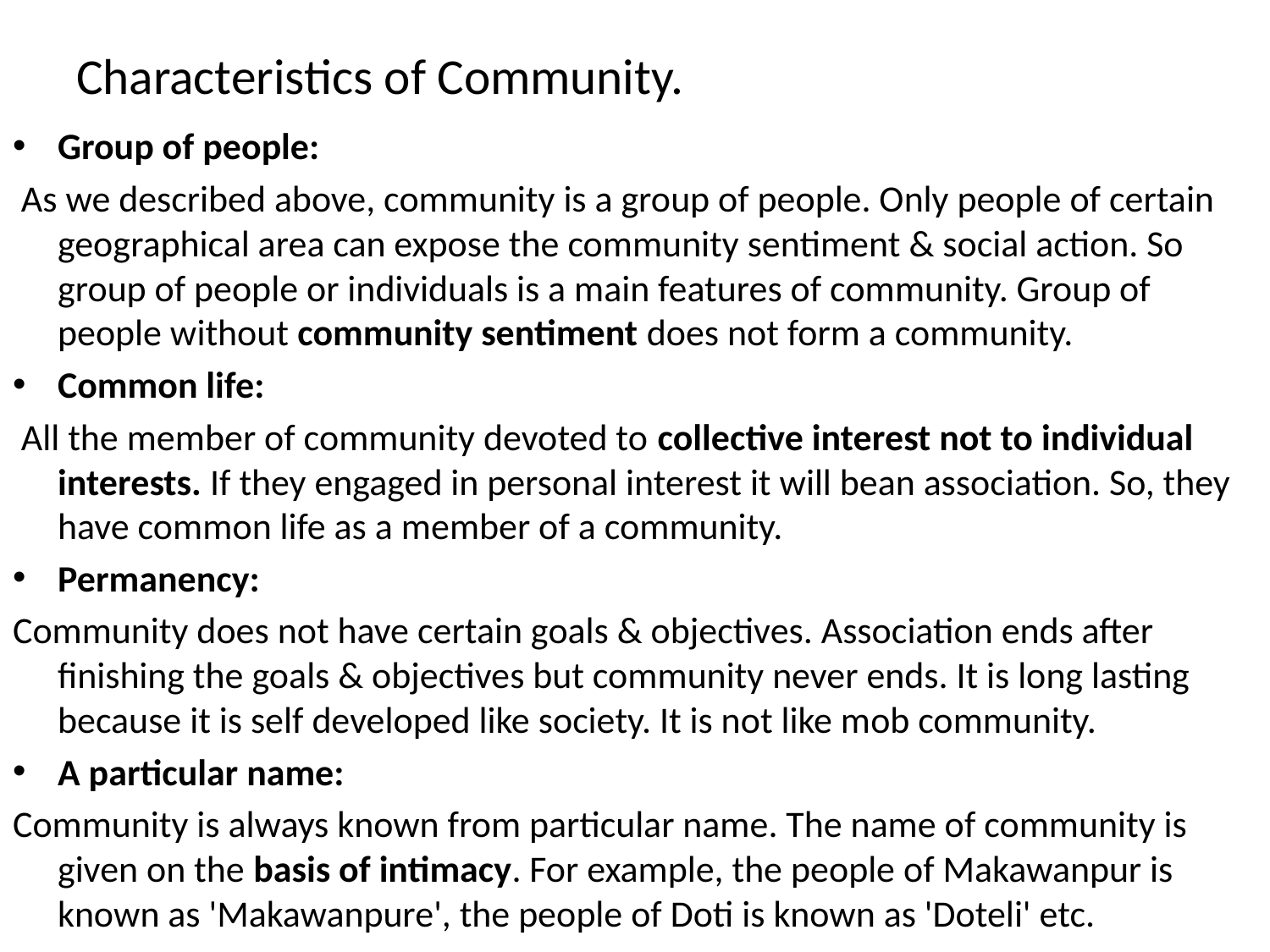

# Characteristics of Community.
Group of people:
 As we described above, community is a group of people. Only people of certain geographical area can expose the community sentiment & social action. So group of people or individuals is a main features of community. Group of people without community sentiment does not form a community.
Common life:
 All the member of community devoted to collective interest not to individual interests. If they engaged in personal interest it will bean association. So, they have common life as a member of a community.
Permanency:
Community does not have certain goals & objectives. Association ends after finishing the goals & objectives but community never ends. It is long lasting because it is self developed like society. It is not like mob community.
A particular name:
Community is always known from particular name. The name of community is given on the basis of intimacy. For example, the people of Makawanpur is known as 'Makawanpure', the people of Doti is known as 'Doteli' etc.